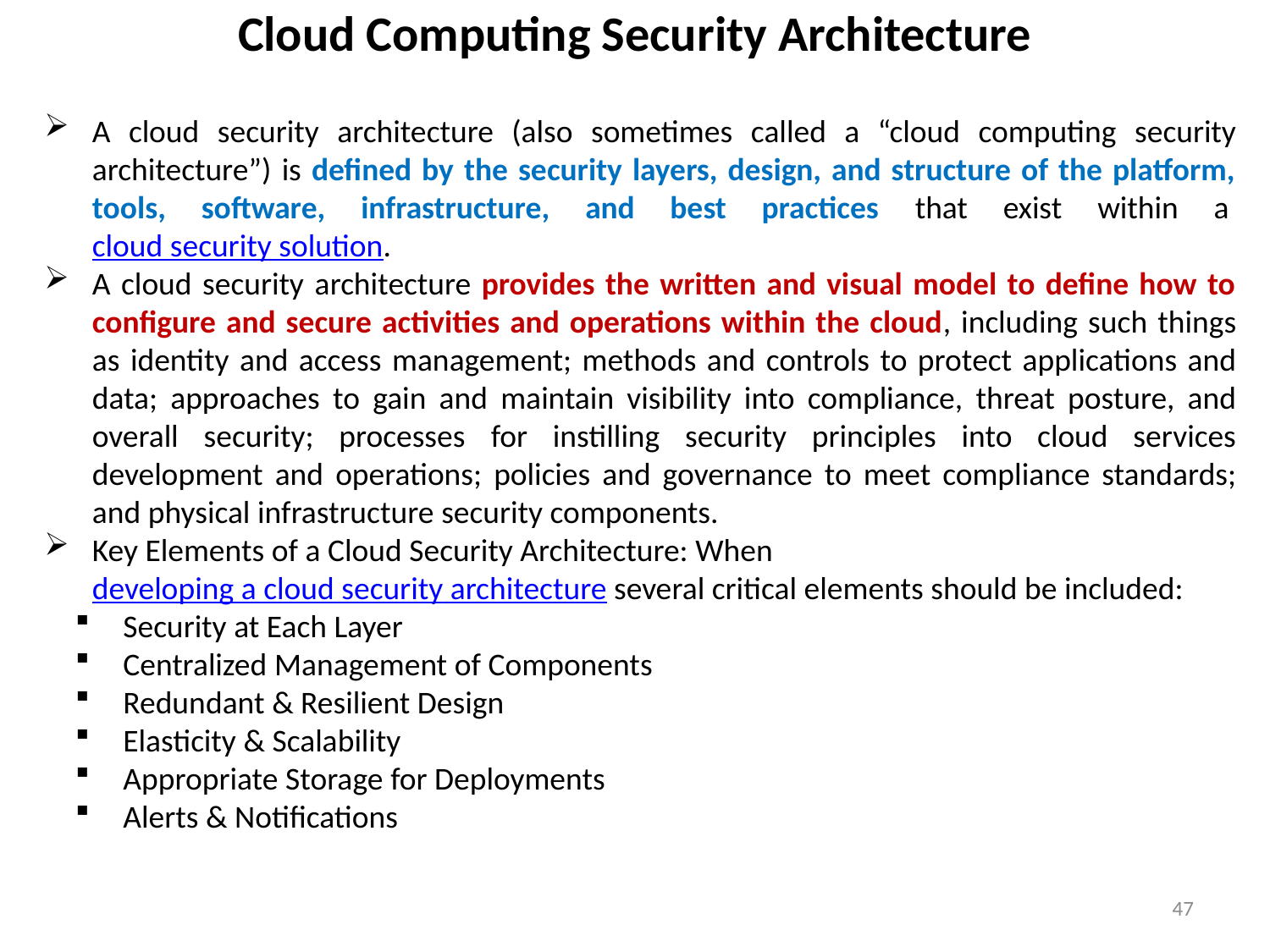

# Cloud Computing Security Architecture
A cloud security architecture (also sometimes called a “cloud computing security architecture”) is defined by the security layers, design, and structure of the platform, tools, software, infrastructure, and best practices that exist within a cloud security solution.
A cloud security architecture provides the written and visual model to define how to configure and secure activities and operations within the cloud, including such things as identity and access management; methods and controls to protect applications and data; approaches to gain and maintain visibility into compliance, threat posture, and overall security; processes for instilling security principles into cloud services development and operations; policies and governance to meet compliance standards; and physical infrastructure security components.
Key Elements of a Cloud Security Architecture: When developing a cloud security architecture several critical elements should be included:
Security at Each Layer
Centralized Management of Components
Redundant & Resilient Design
Elasticity & Scalability
Appropriate Storage for Deployments
Alerts & Notifications

47